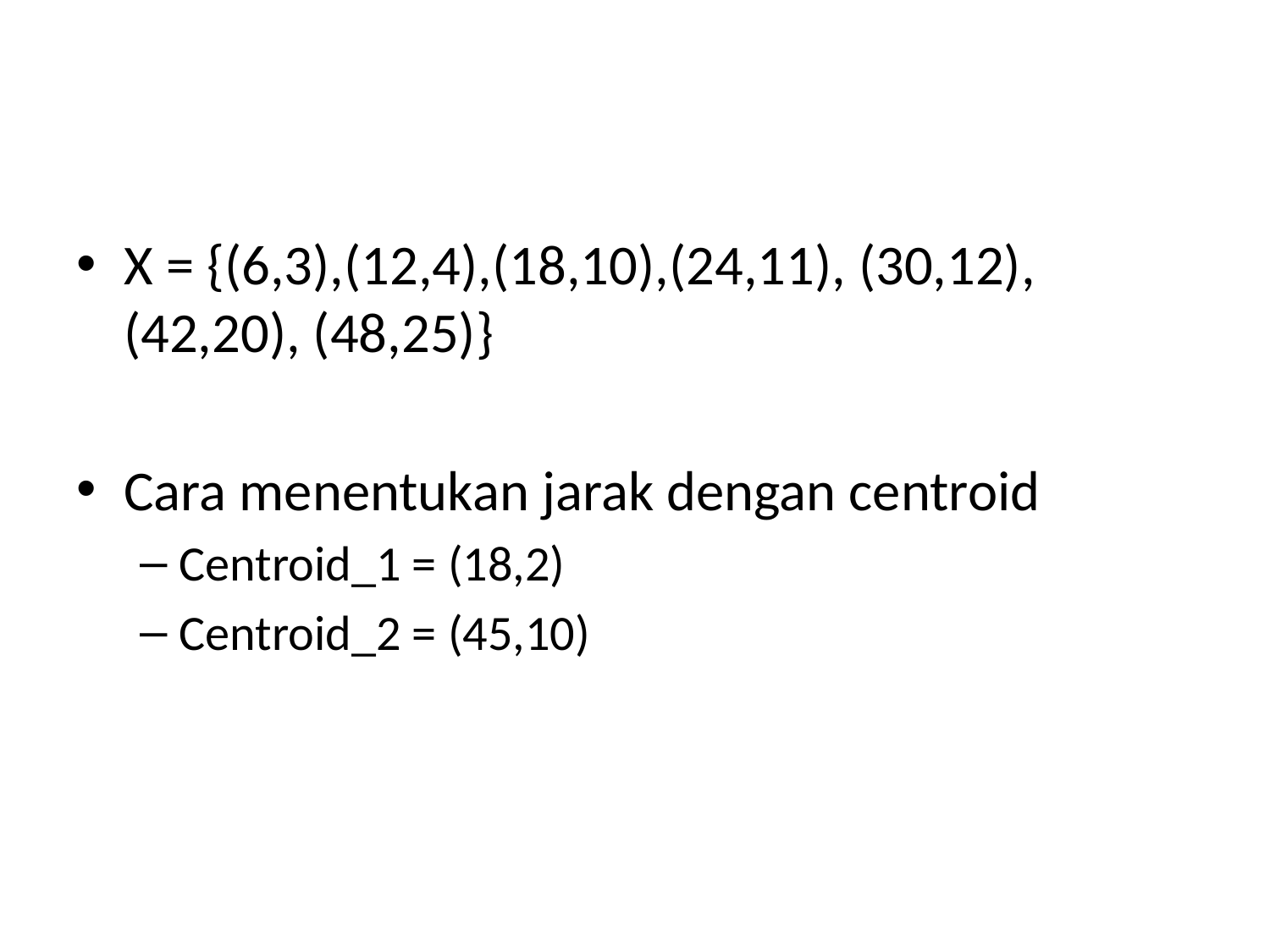

#
X = {(6,3),(12,4),(18,10),(24,11), (30,12), (42,20), (48,25)}

Cara menentukan jarak dengan centroid
Centroid_1 = (18,2)
Centroid_2 = (45,10)